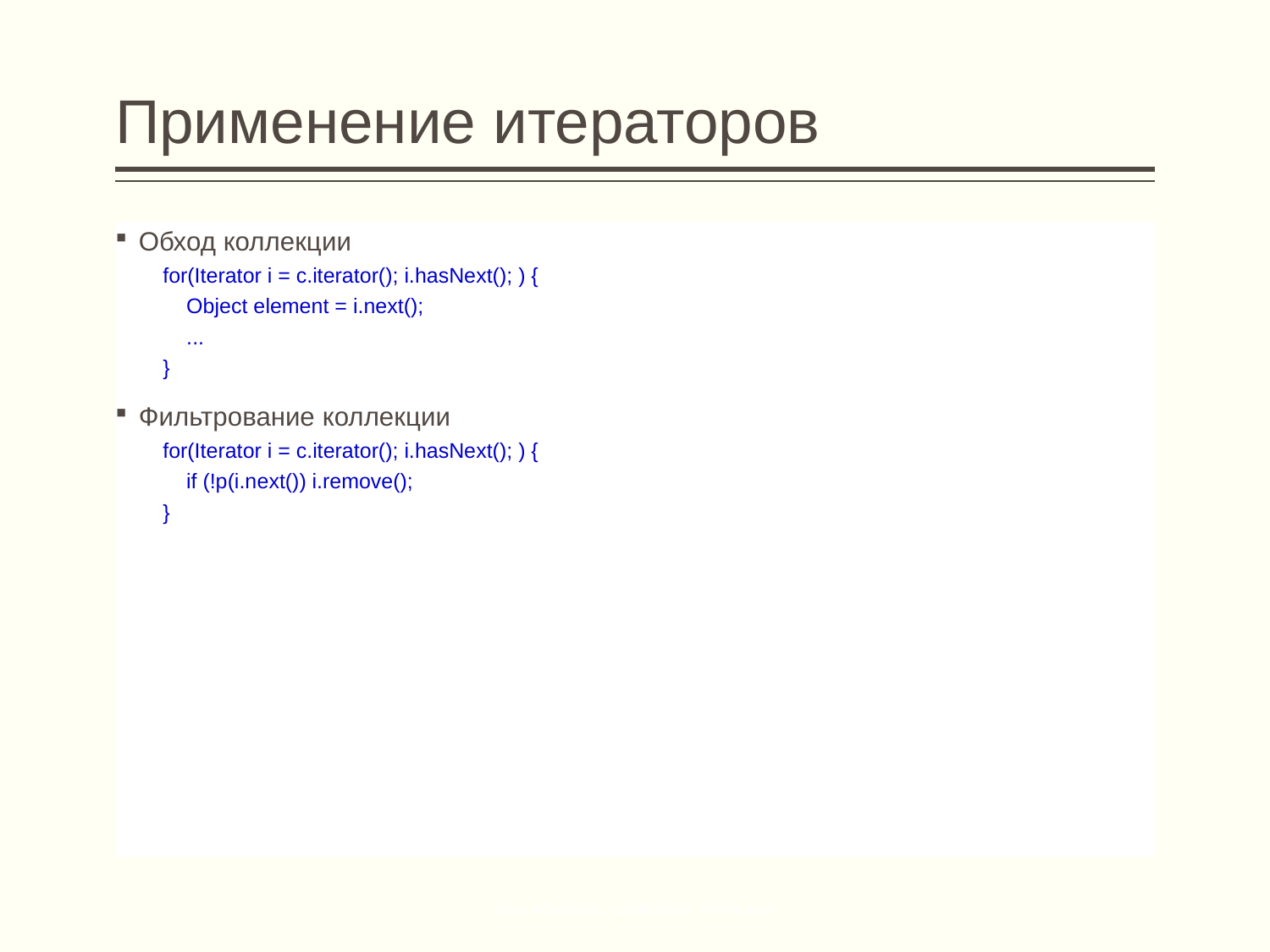

# Применение итераторов
Обход коллекции
for(Iterator i = c.iterator(); i.hasNext(); ) {
    Object element = i.next();
    ...
}
Фильтрование коллекции
for(Iterator i = c.iterator(); i.hasNext(); ) {
    if (!p(i.next()) i.remove();
}
Java Advanced / Collections Framework